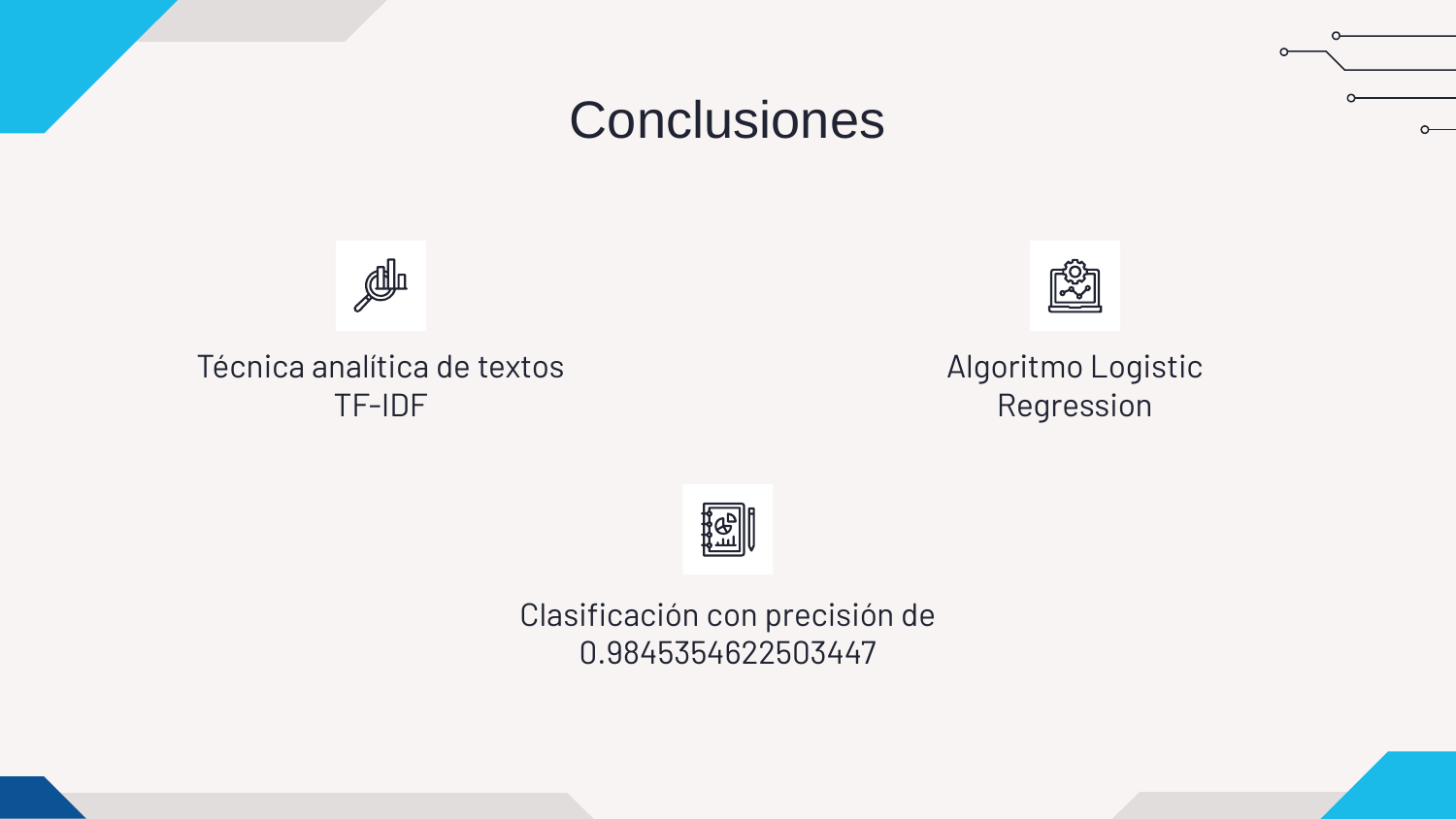

# Conclusiones

Técnica analítica de textos
TF-IDF
Algoritmo Logistic Regression

Clasificación con precisión de
0.9845354622503447